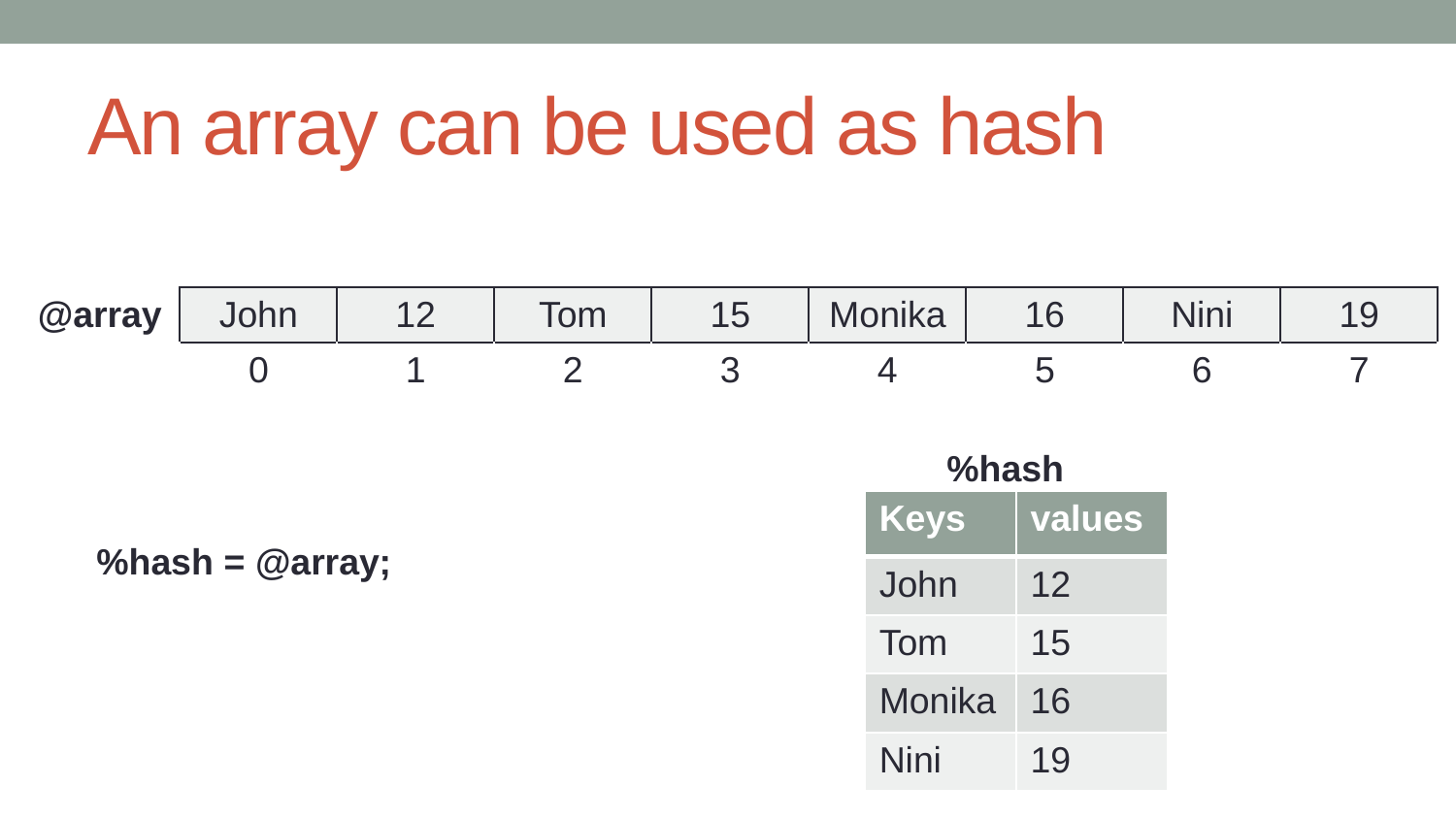

# An array can be used as hash
@array
| John | 12 | Tom | 15 | Monika | 16 | Nini | 19 |
| --- | --- | --- | --- | --- | --- | --- | --- |
| 0 | 1 | 2 | 3 | 4 | 5 | 6 | 7 |
%hash
| Keys | values |
| --- | --- |
| John | 12 |
| Tom | 15 |
| Monika | 16 |
| Nini | 19 |
%hash = @array;